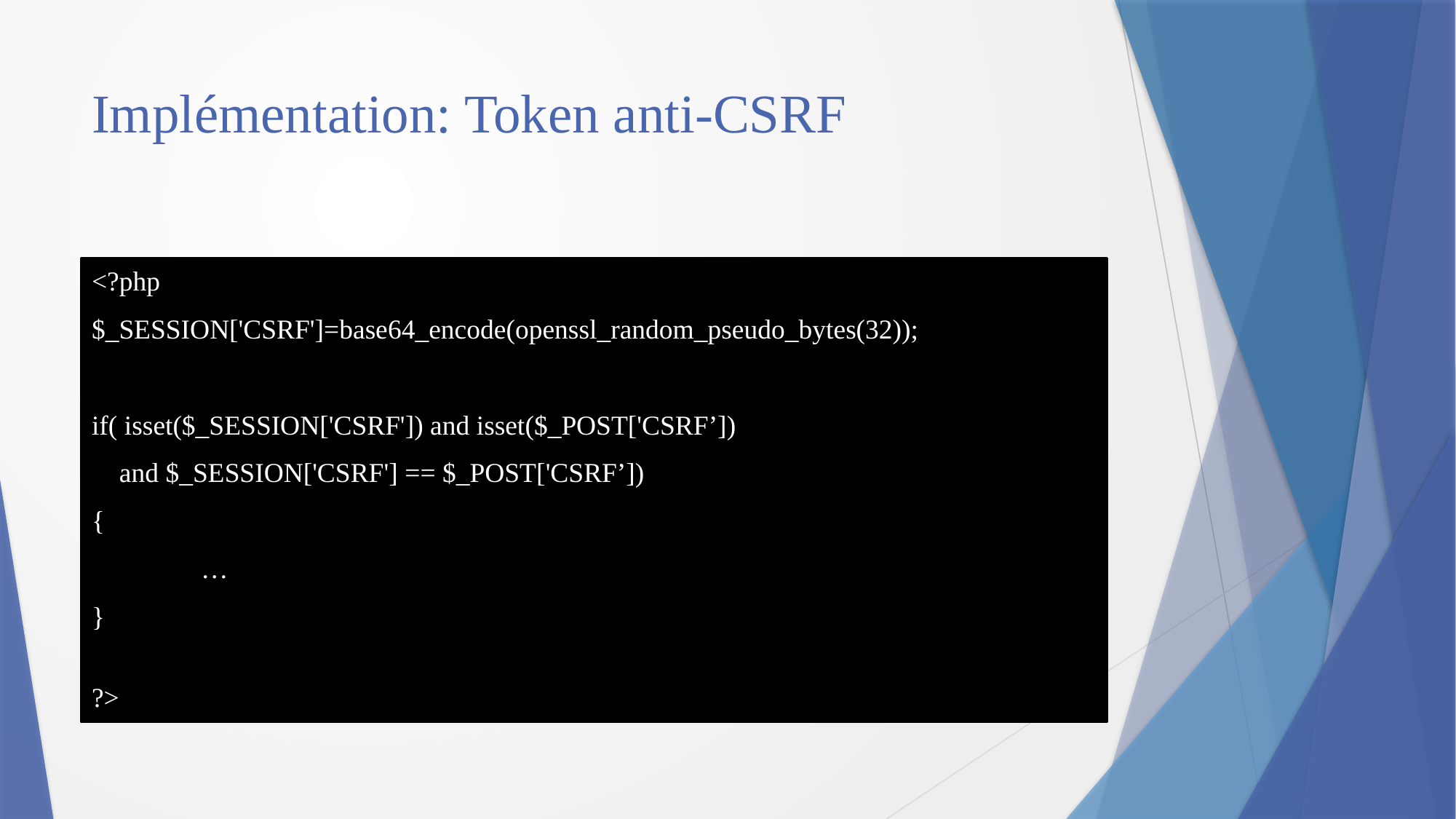

# Implémentation: Token anti-CSRF
<?php
$_SESSION['CSRF']=base64_encode(openssl_random_pseudo_bytes(32));

if( isset($_SESSION['CSRF']) and isset($_POST['CSRF’])
    and $_SESSION['CSRF'] == $_POST['CSRF’])
{
	…
}
?>